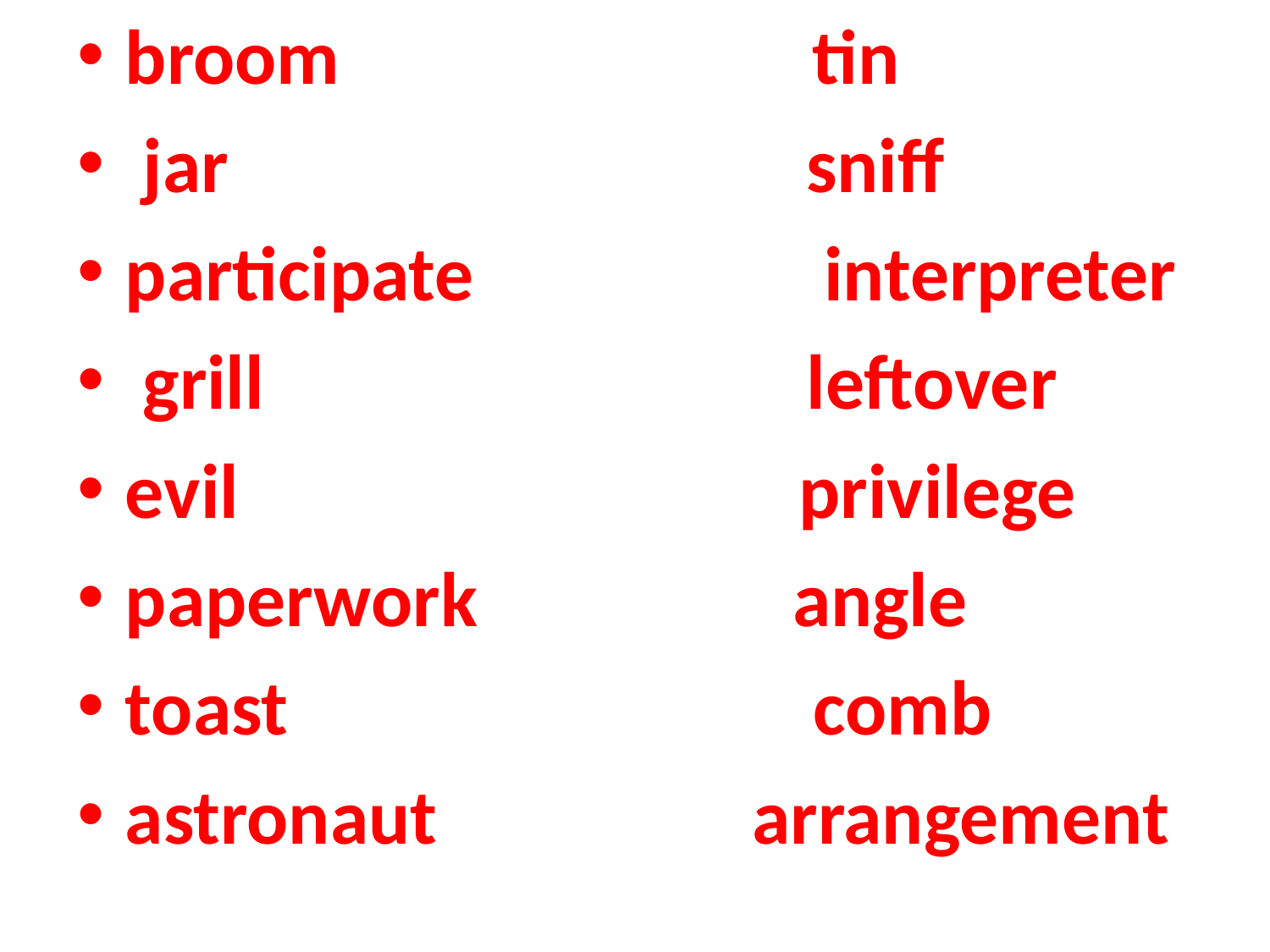

broom                           tin
 jar                                 sniff
participate                    interpreter
 grill                               leftover
evil                                privilege
paperwork                  angle
toast                              comb
astronaut                  arrangement